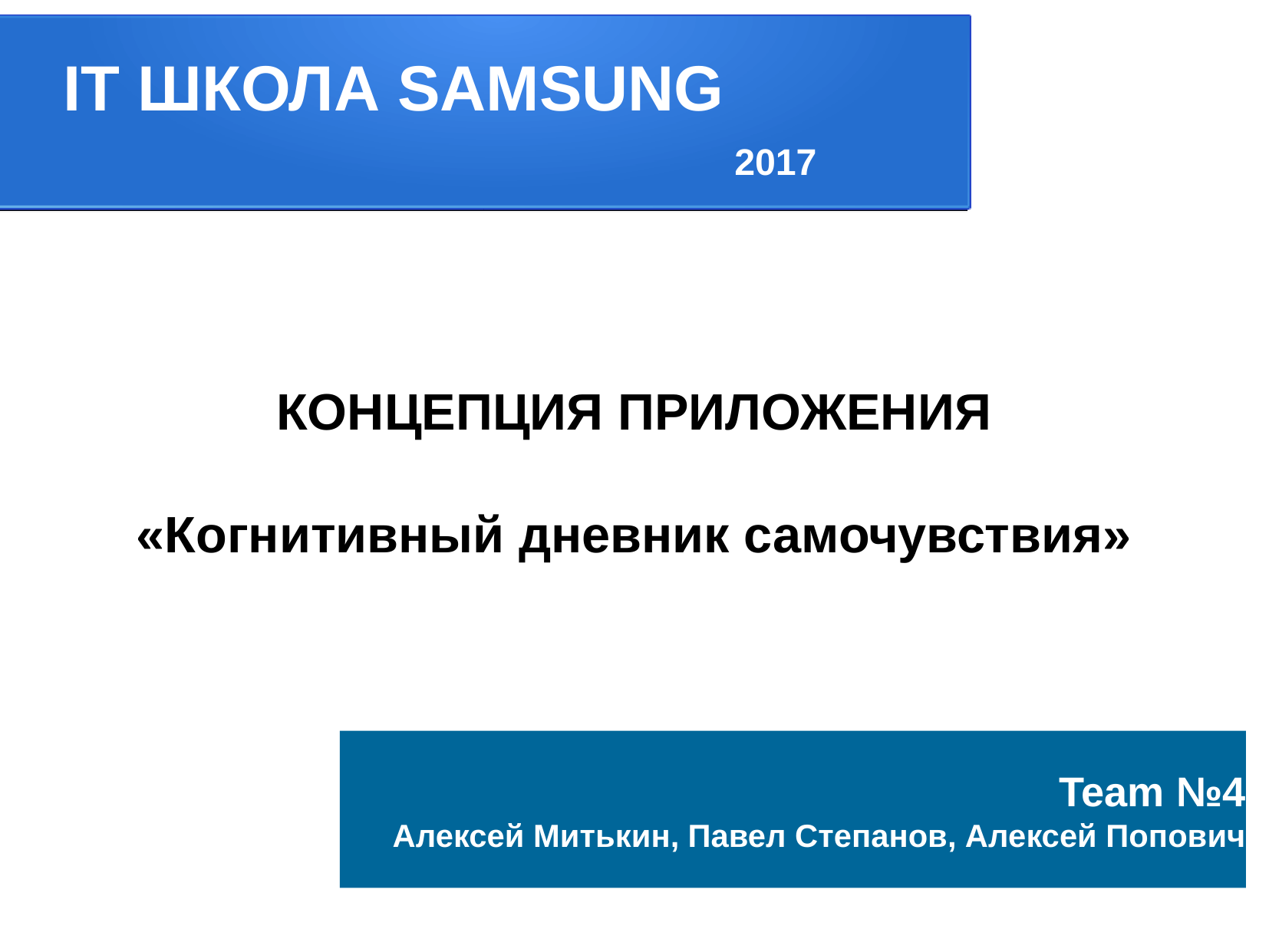

IT ШКОЛА SAMSUNG 2017
КОНЦЕПЦИЯ ПРИЛОЖЕНИЯ

«Когнитивный дневник самочувствия»
Team №4
Алексей Митькин, Павел Степанов, Алексей Попович